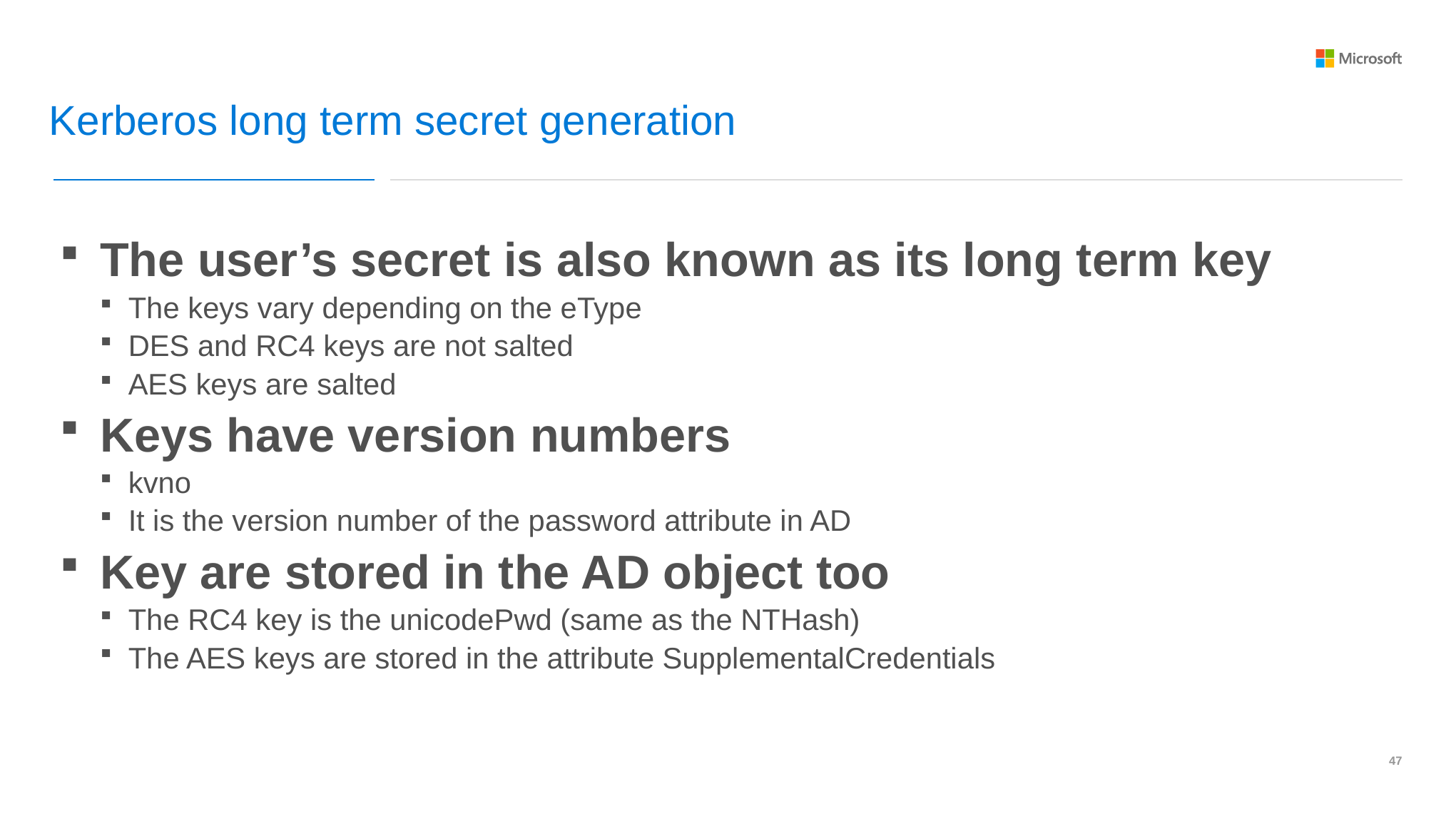

Kerberos long term secret generation
The user’s secret is also known as its long term key
The keys vary depending on the eType
DES and RC4 keys are not salted
AES keys are salted
Keys have version numbers
kvno
It is the version number of the password attribute in AD
Key are stored in the AD object too
The RC4 key is the unicodePwd (same as the NTHash)
The AES keys are stored in the attribute SupplementalCredentials

47